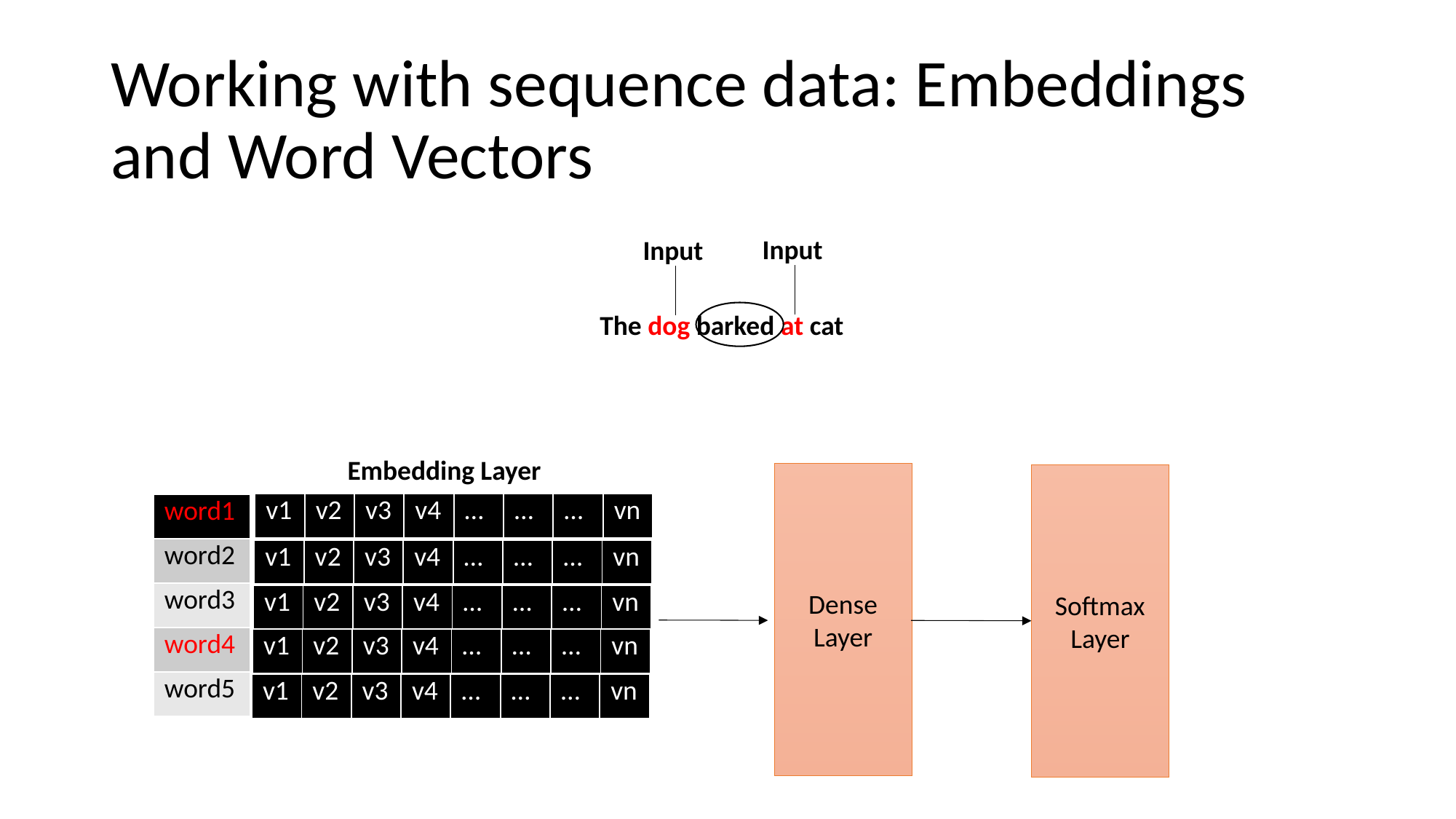

Working with sequence data: Embeddings and Word Vectors
Input
Input
The dog barked at cat

Embedding Layer
Dense
Layer
Softmax
Layer
| v1 | v2 | v3 | v4 | … | … | … | vn |
| --- | --- | --- | --- | --- | --- | --- | --- |
| word1 |
| --- |
| word2 |
| word3 |
| word4 |
| word5 |
| v1 | v2 | v3 | v4 | … | … | … | vn |
| --- | --- | --- | --- | --- | --- | --- | --- |
| v1 | v2 | v3 | v4 | … | … | … | vn |
| --- | --- | --- | --- | --- | --- | --- | --- |
| v1 | v2 | v3 | v4 | … | … | … | vn |
| --- | --- | --- | --- | --- | --- | --- | --- |
| v1 | v2 | v3 | v4 | … | … | … | vn |
| --- | --- | --- | --- | --- | --- | --- | --- |